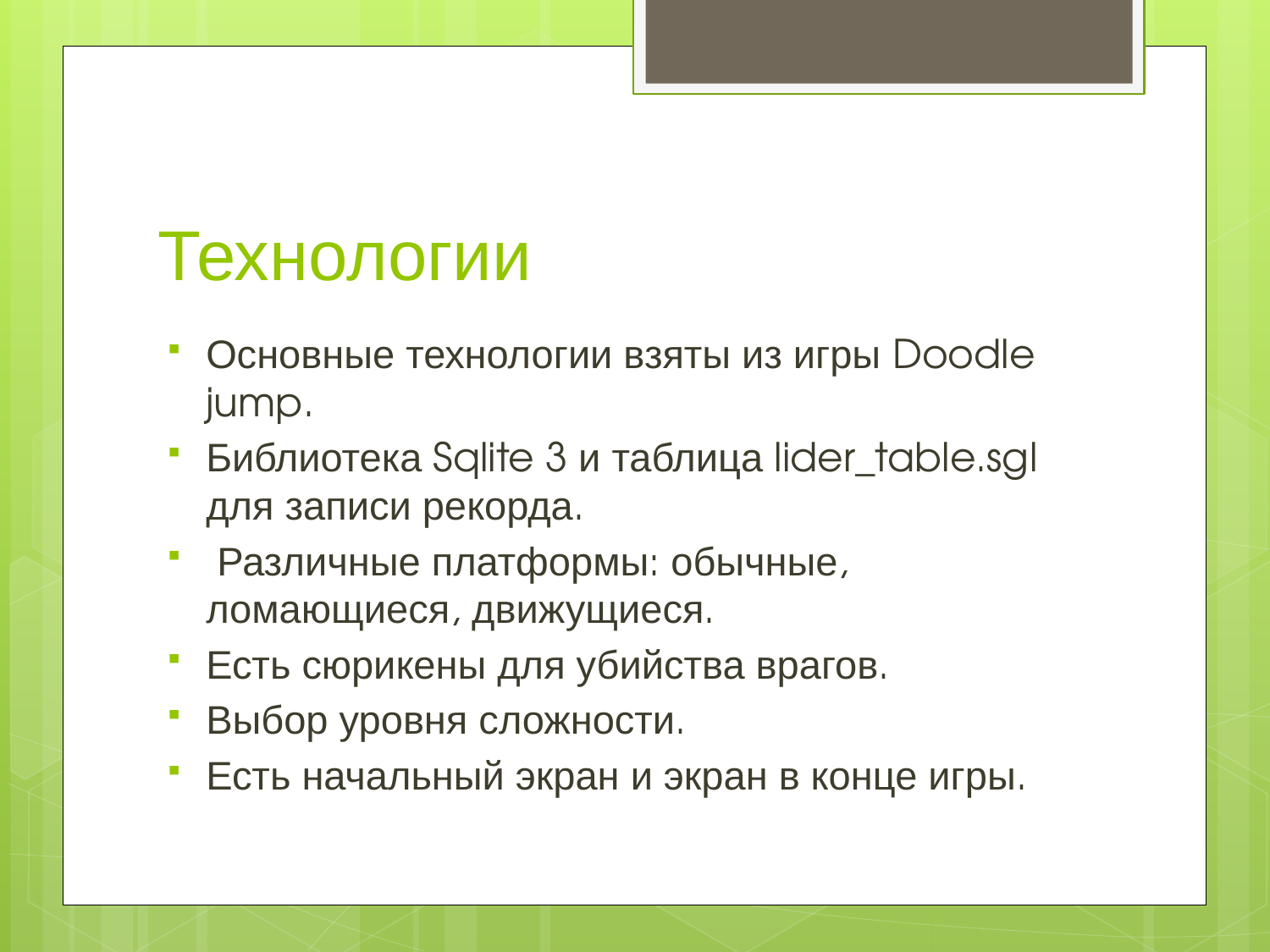

# Технологии
Основные технологии взяты из игры Doodle jump.
Библиотека Sqlite 3 и таблица lider_table.sgl  для записи рекорда.
 Различные платформы: обычные, ломающиеся, движущиеся.
Есть сюрикены для убийства врагов.
Выбор уровня сложности.
Есть начальный экран и экран в конце игры.